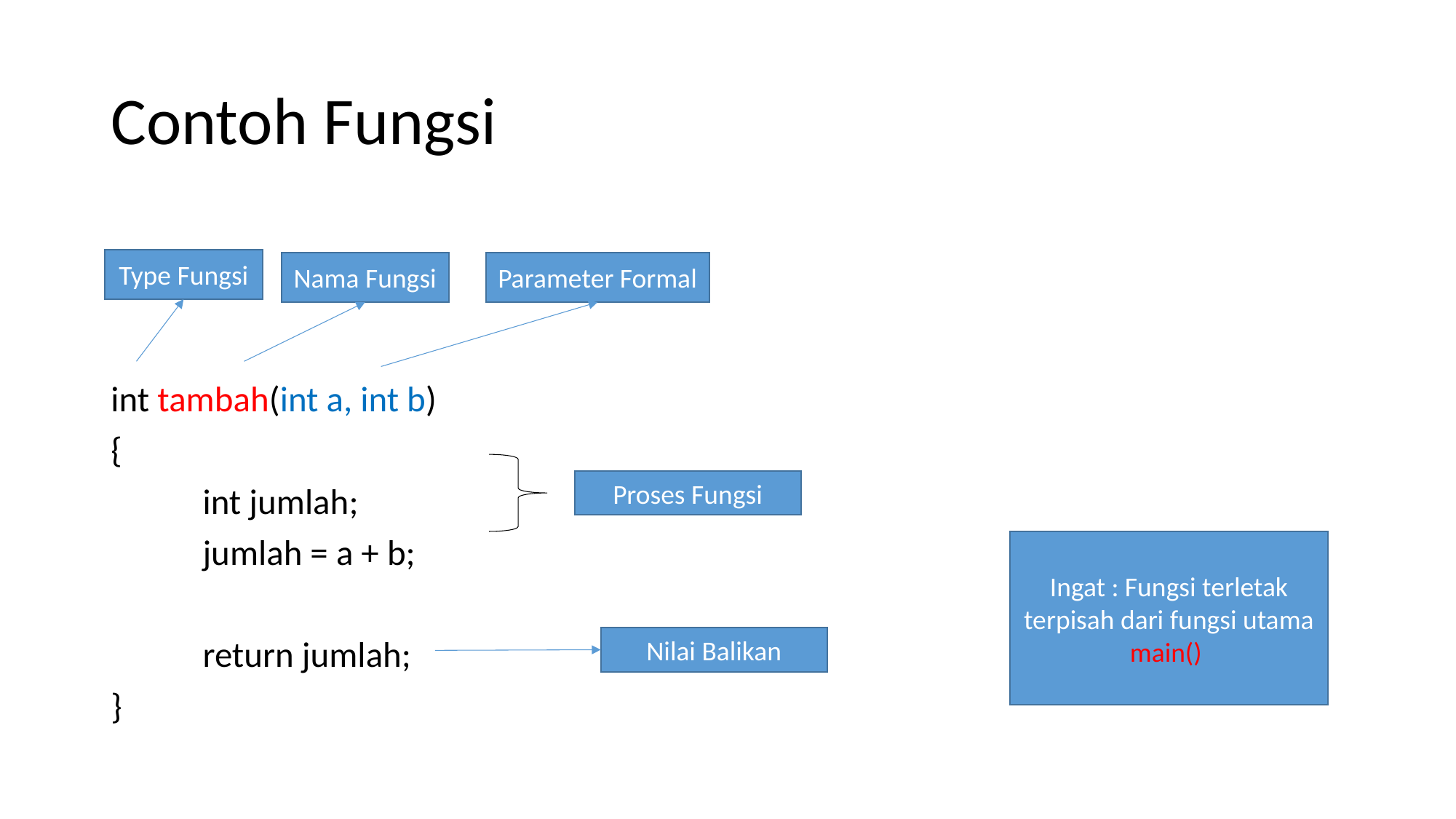

# Contoh Fungsi

int tambah(int a, int b)
{
	int jumlah;
	jumlah = a + b;

	return jumlah;
}
Type Fungsi
Nama Fungsi
Parameter Formal

Proses Fungsi
Ingat : Fungsi terletak terpisah dari fungsi utama main()
Nilai Balikan